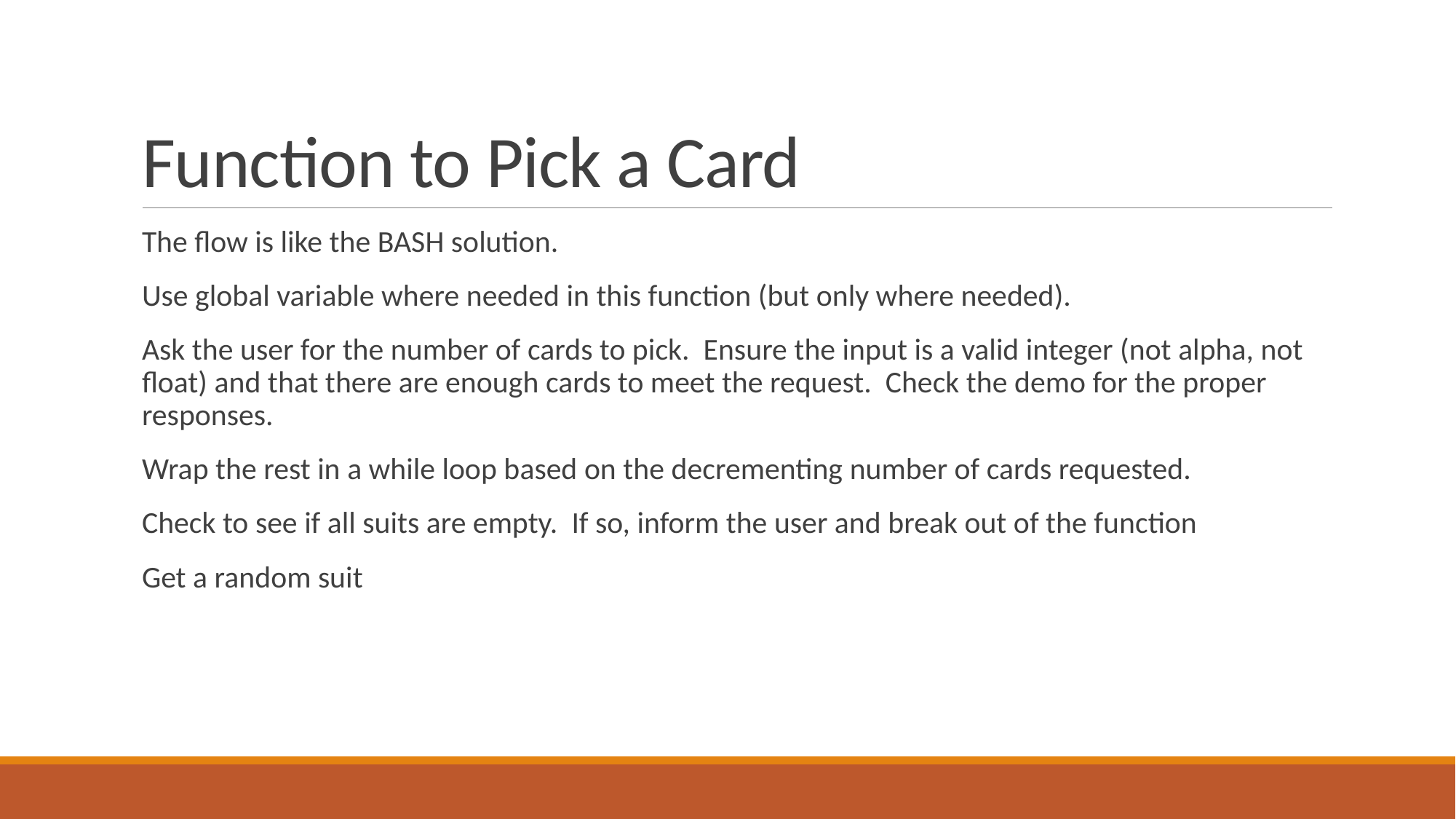

# Function to Pick a Card
The flow is like the BASH solution.
Use global variable where needed in this function (but only where needed).
Ask the user for the number of cards to pick.  Ensure the input is a valid integer (not alpha, not float) and that there are enough cards to meet the request.  Check the demo for the proper responses.
Wrap the rest in a while loop based on the decrementing number of cards requested.
Check to see if all suits are empty.  If so, inform the user and break out of the function
Get a random suit